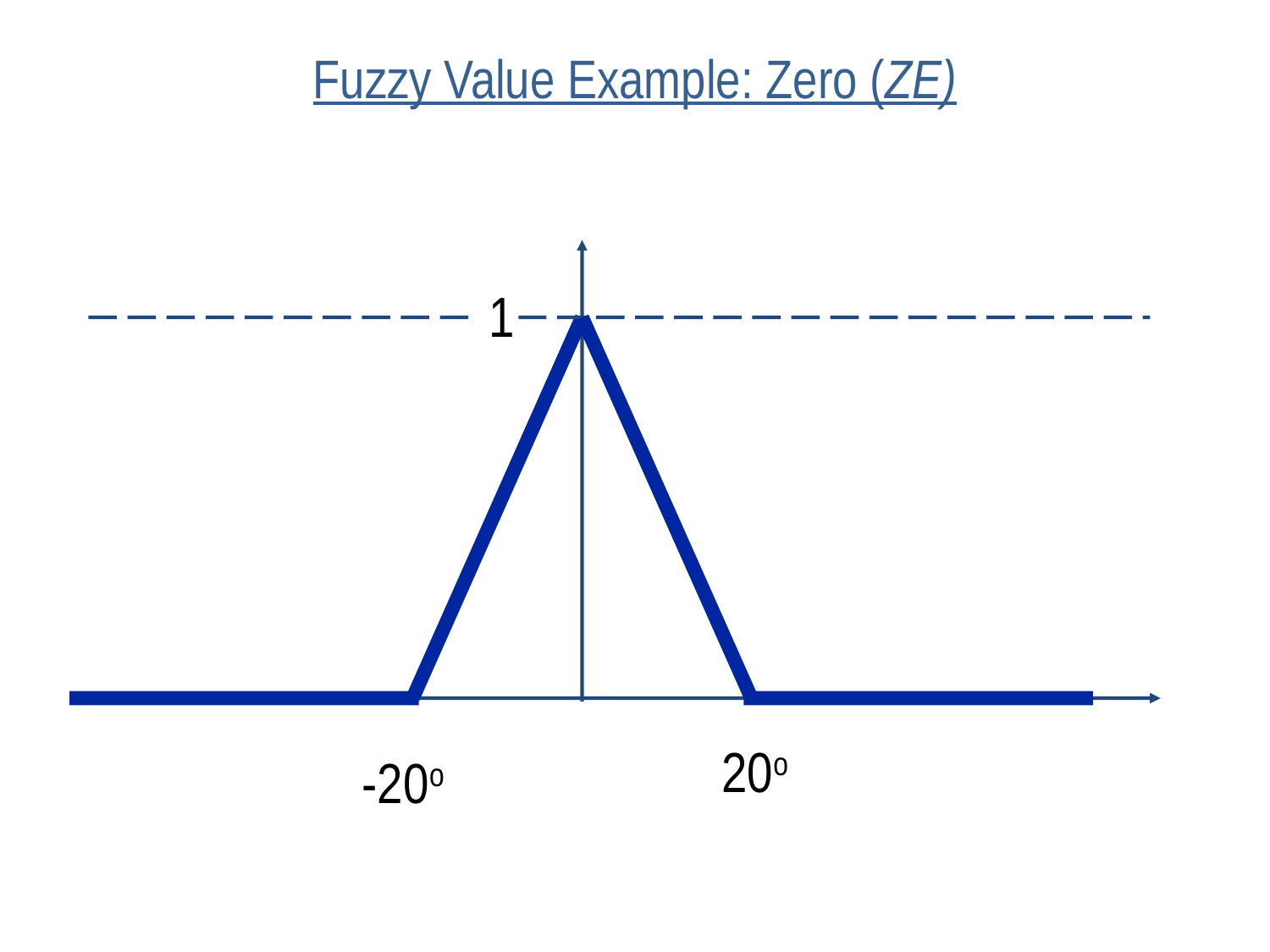

# Fuzzy Value Example: Zero (ZE)

1

20o
-20o